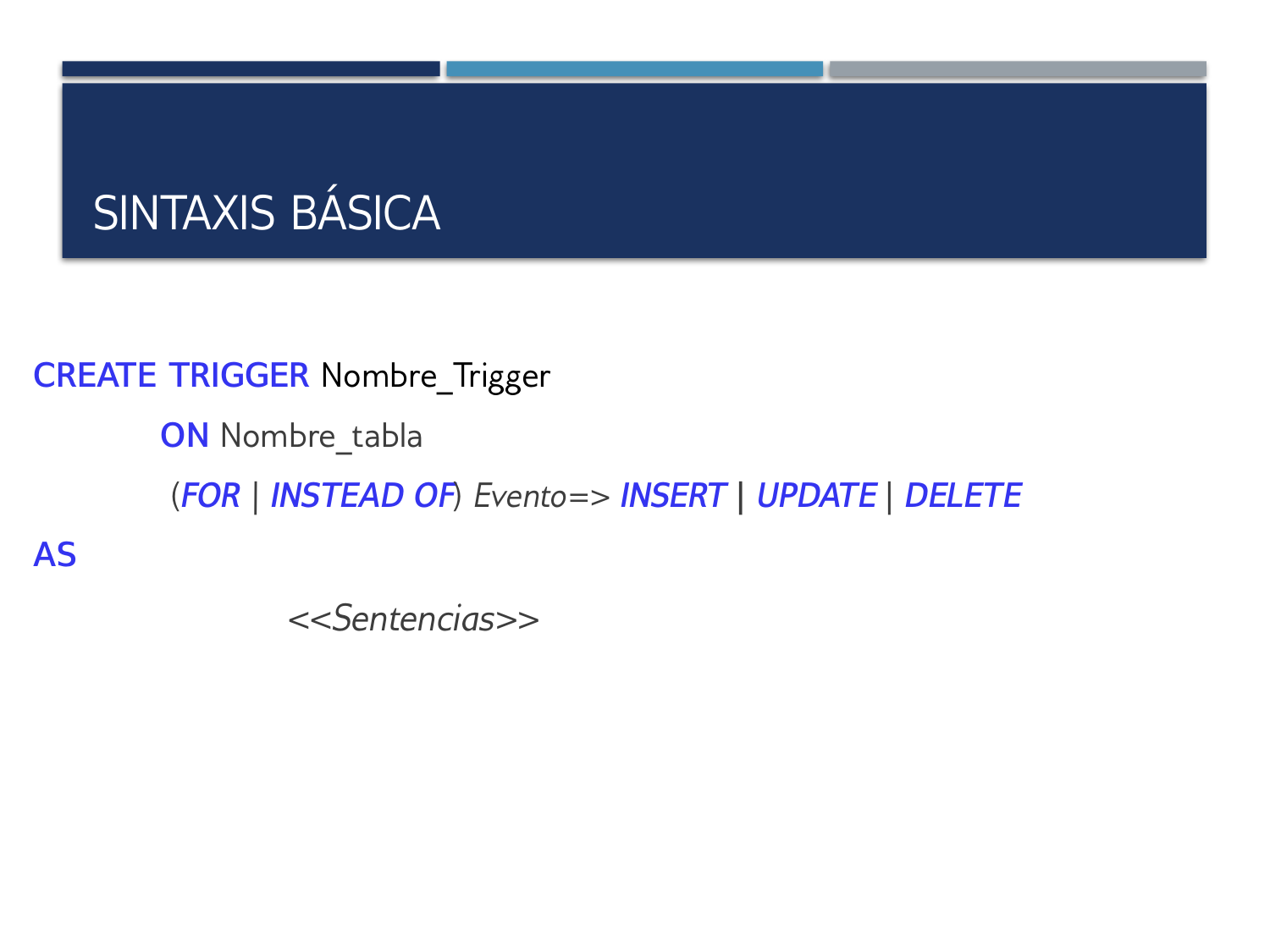

# Sintaxis básica
CREATE TRIGGER Nombre_Trigger
  	ON Nombre_tabla
  	 (FOR | INSTEAD OF) Evento=> INSERT | UPDATE | DELETE
AS
  		<<Sentencias>>